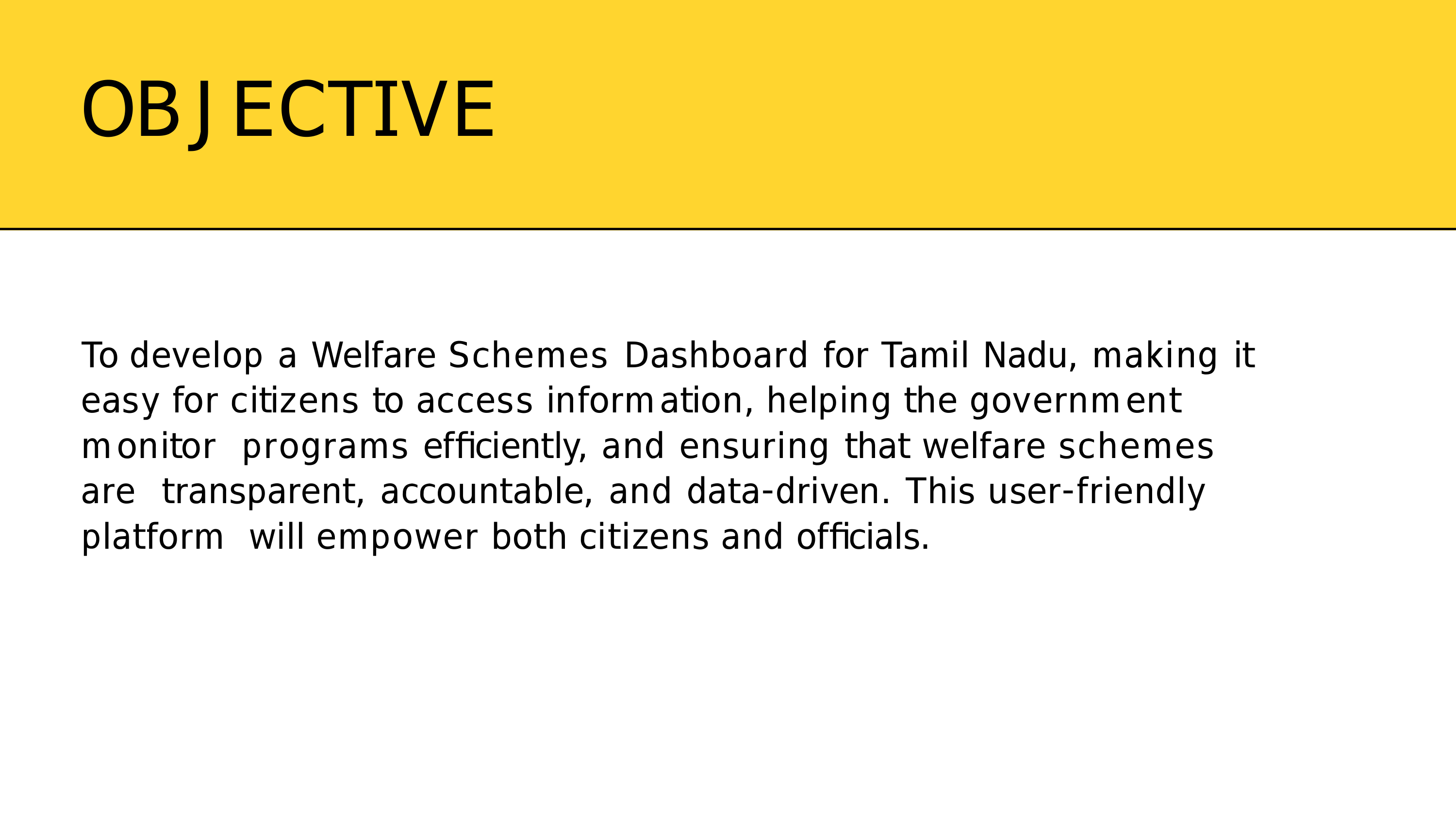

# OBJECTIVE
To develop a Welfare Schemes Dashboard for Tamil Nadu, making it  easy for citizens to access information, helping the government monitor  programs efficiently, and ensuring that welfare schemes are  transparent, accountable, and data-driven. This user-friendly platform  will empower both citizens and officials.